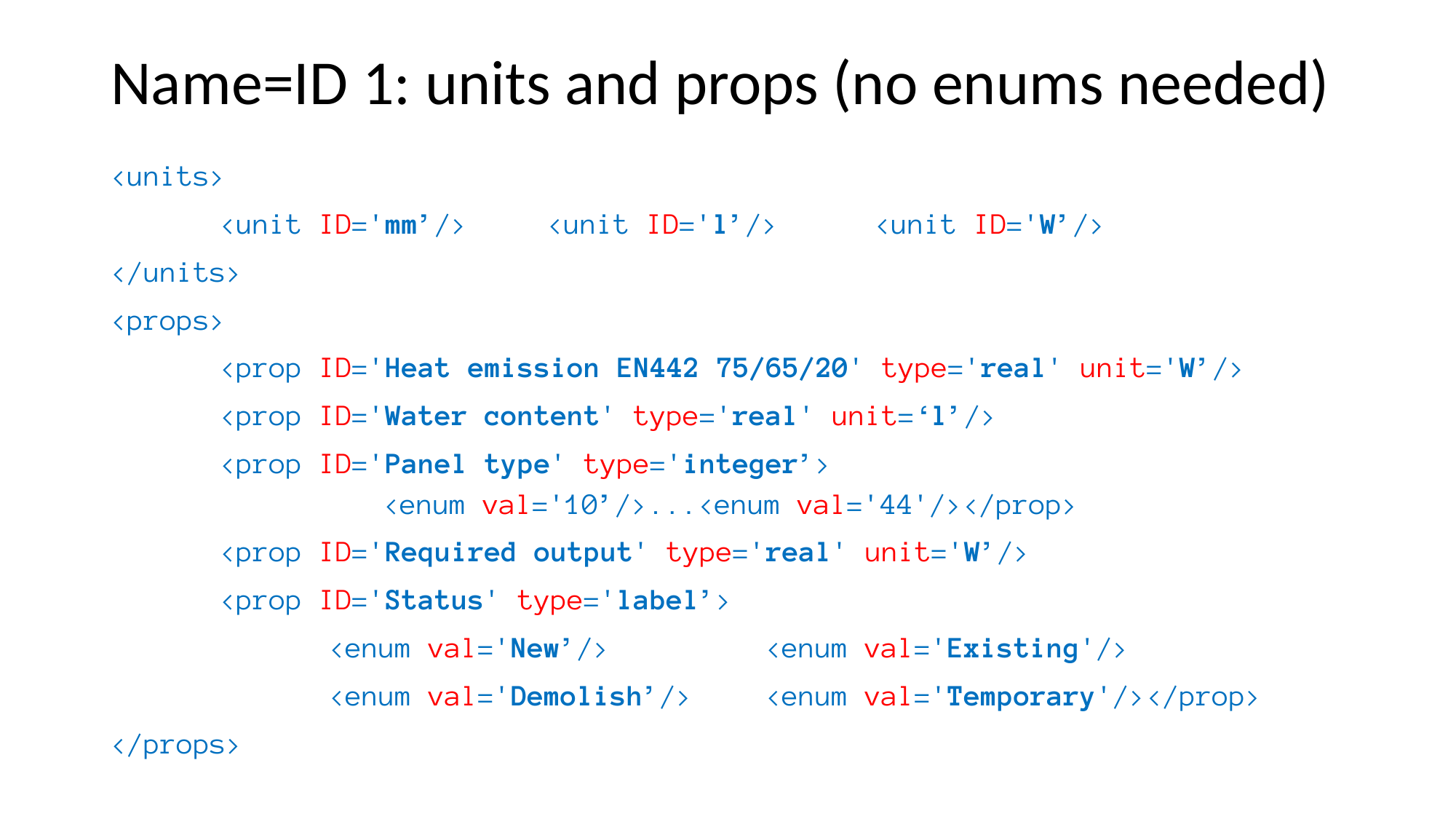

# Name=ID 1: units and props (no enums needed)
<units>
	<unit ID='mm’/>	<unit ID='l’/>	<unit ID='W’/>
</units>
<props>
	<prop ID='Heat emission EN442 75/65/20' type='real' unit='W’/>
	<prop ID='Water content' type='real' unit=‘l’/>
	<prop ID='Panel type' type='integer’>
		<enum val='10’/>...<enum val='44'/></prop>
	<prop ID='Required output' type='real' unit='W’/>
	<prop ID='Status' type='label’>
		<enum val='New’/>		<enum val='Existing'/>
		<enum val='Demolish’/>	<enum val='Temporary'/></prop>
</props>